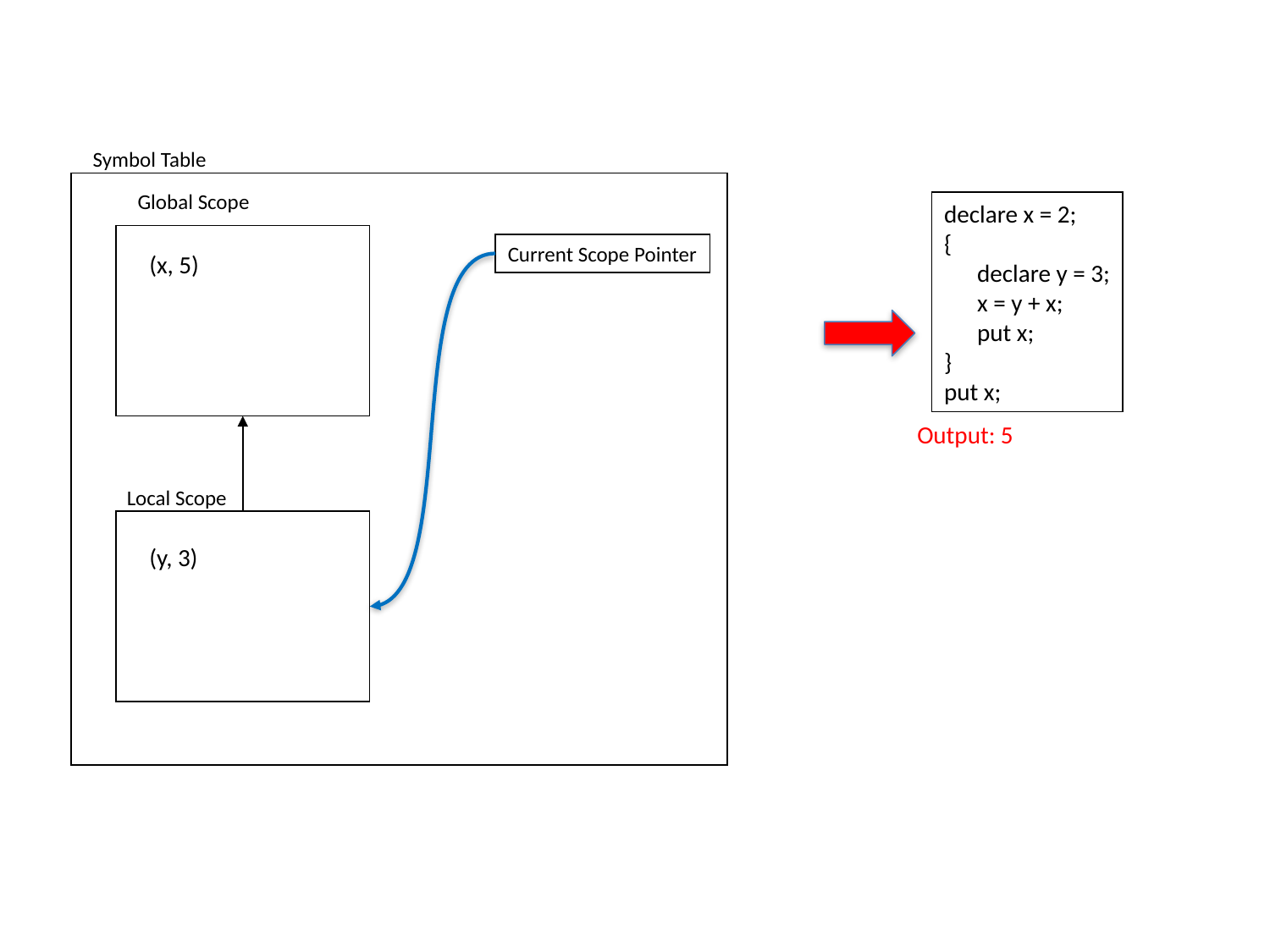

Symbol Table

Global Scope

Current Scope Pointer
Local Scope

declare x = 2;
{
      declare y = 3;
      x = y + x;
      put x;
}
put x;
(x, 5)

Output: 5
(y, 3)